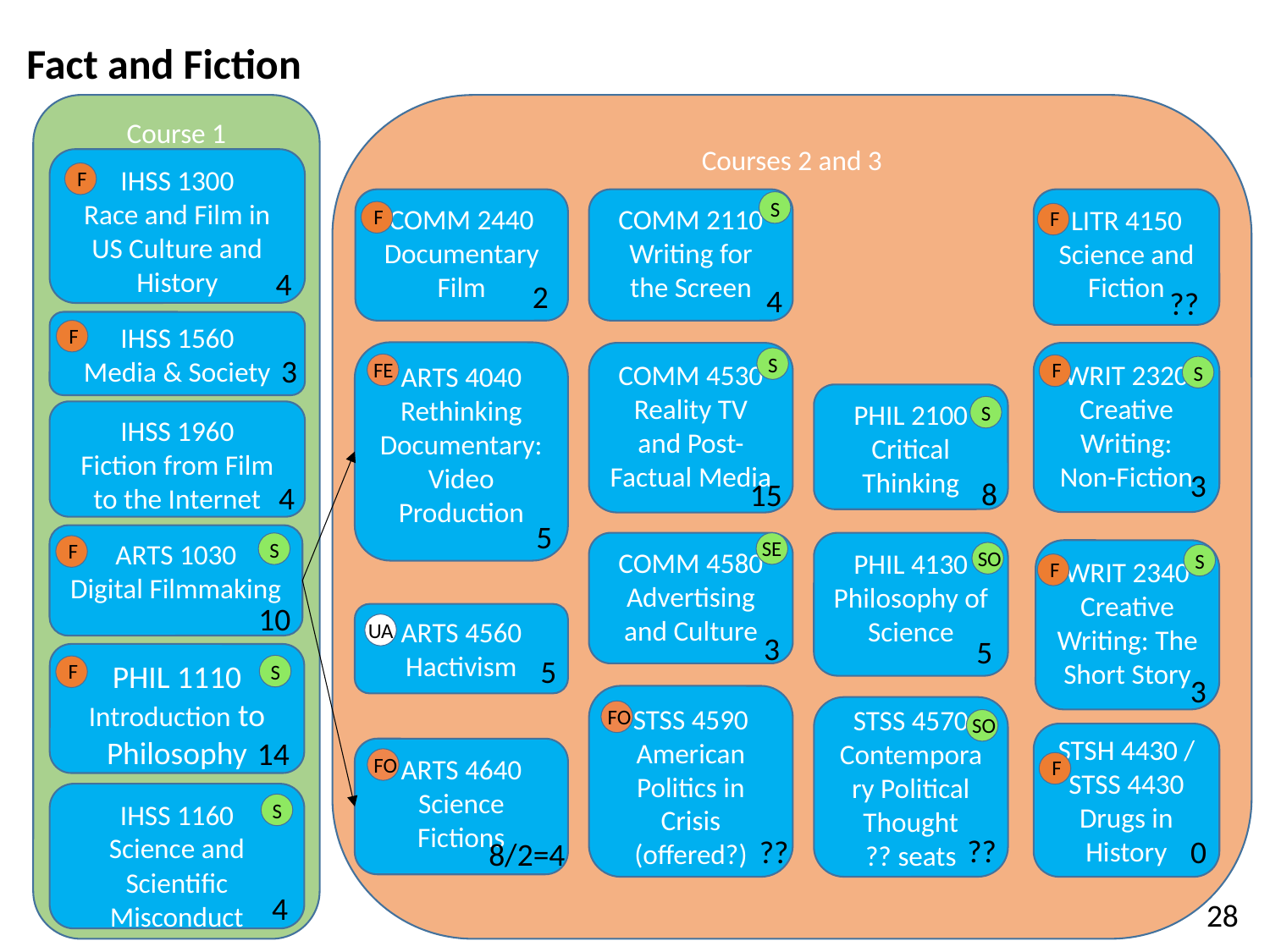

Fact and Fiction
Course 1
Courses 2 and 3
IHSS 1300
Race and Film in US Culture and History
F

COMM 2440
Documentary Film
S

LITR 4150
Science and Fiction
COMM 2110
Writing for the Screen
F

F

4
2
4
??
IHSS 1560
Media & Society
F

ARTS 4040
Rethinking Documentary: Video Production
COMM 4530
Reality TV and Post-Factual Media
WRIT 2320
Creative Writing: Non-Fiction
3
S

FE

F

S

PHIL 2100
Critical Thinking
S

IHSS 1960
Fiction from Film to the Internet
3
8
15
4
5
ARTS 1030
Digital Filmmaking
SE

S

F

COMM 4580
Advertising and Culture
PHIL 4130
Philosophy of Science
SO

WRIT 2340
Creative Writing: The Short Story
S

F

10
ARTS 4560
Hactivism
UA

3
5
PHIL 1110
Introduction to Philosophy
5
F

S

3
STSS 4590
American Politics in Crisis (offered?)
STSS 4570
Contemporary Political Thought
?? seats
FO

SO

STSH 4430 / STSS 4430
Drugs in History
14
ARTS 4640
Science Fictions
FO

F

IHSS 1160
Science and Scientific Misconduct
S

??
??
0
8/2=4
4
28